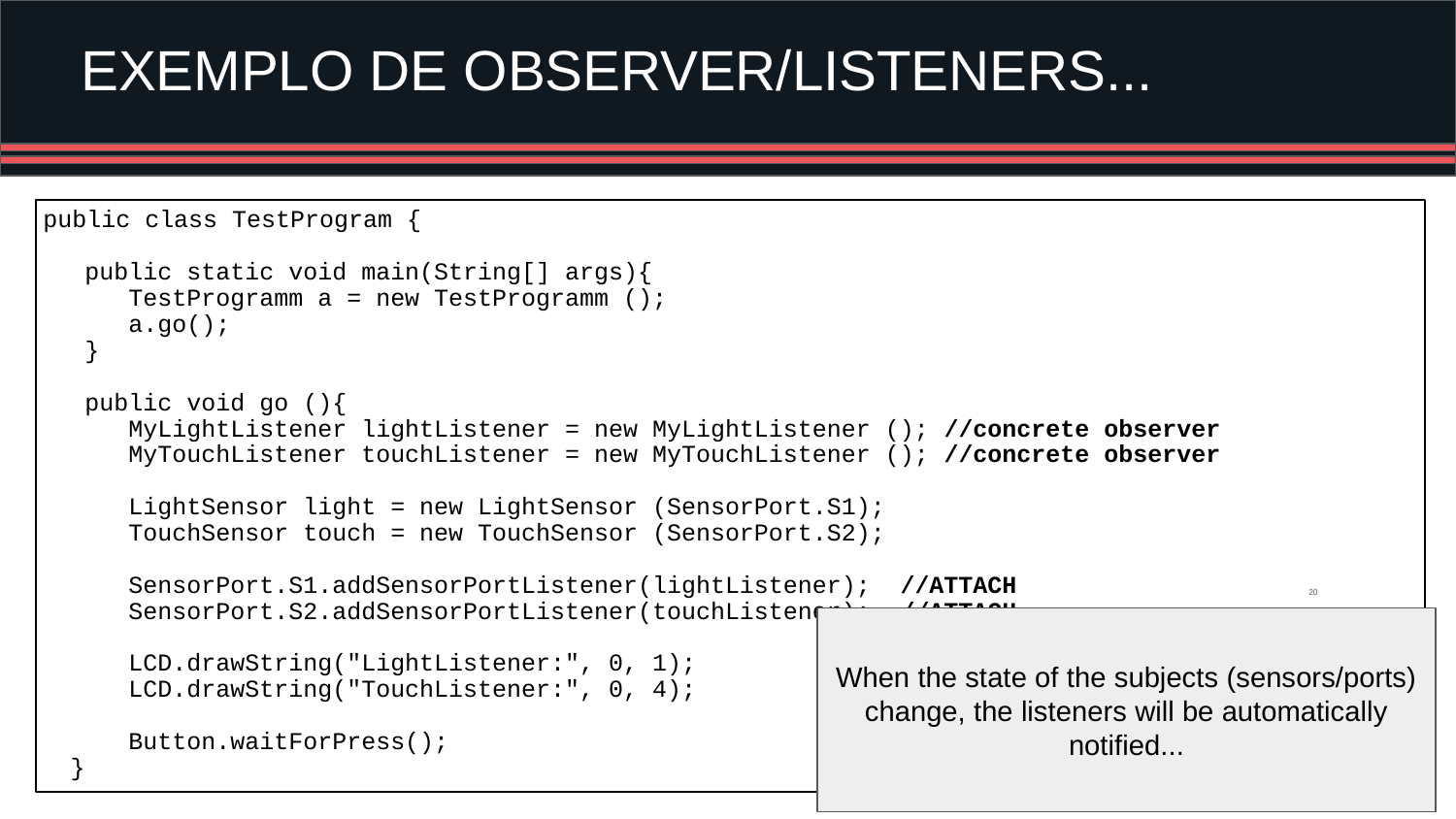

# EXEMPLO DE OBSERVER/LISTENERS...
public class TestProgram {
   
  public static void main(String[] args){  
     TestProgramm a = new TestProgramm ();
     a.go();
  }
  public void go (){
     MyLightListener lightListener = new MyLightListener (); //concrete observer
     MyTouchListener touchListener = new MyTouchListener (); //concrete observer
     
     LightSensor light = new LightSensor (SensorPort.S1);
     TouchSensor touch = new TouchSensor (SensorPort.S2);
     
     SensorPort.S1.addSensorPortListener(lightListener);  //ATTACH
     SensorPort.S2.addSensorPortListener(touchListener);  //ATTACH
     
     LCD.drawString("LightListener:", 0, 1);
     LCD.drawString("TouchListener:", 0, 4);
     
     Button.waitForPress();
 }
20
When the state of the subjects (sensors/ports) change, the listeners will be automatically notified...